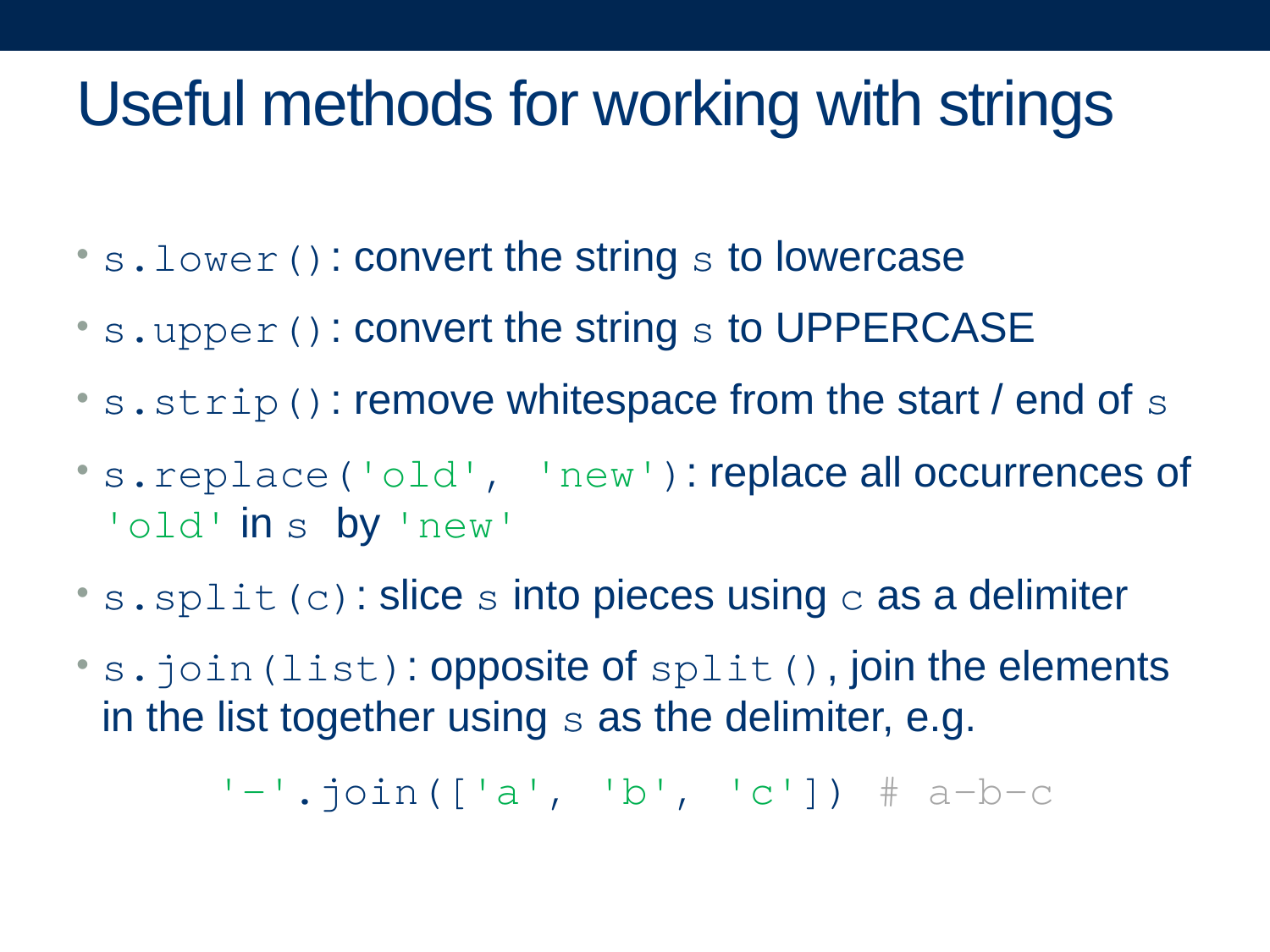

# Useful methods for working with strings
s.lower(): convert the string s to lowercase
s.upper(): convert the string s to UPPERCASE
s.strip(): remove whitespace from the start / end of s
s.replace('old', 'new'): replace all occurrences of 'old' in s by 'new'
s.split(c): slice s into pieces using c as a delimiter
s.join(list): opposite of split(), join the elements in the list together using s as the delimiter, e.g.
'-'.join(['a', 'b', 'c']) # a-b-c